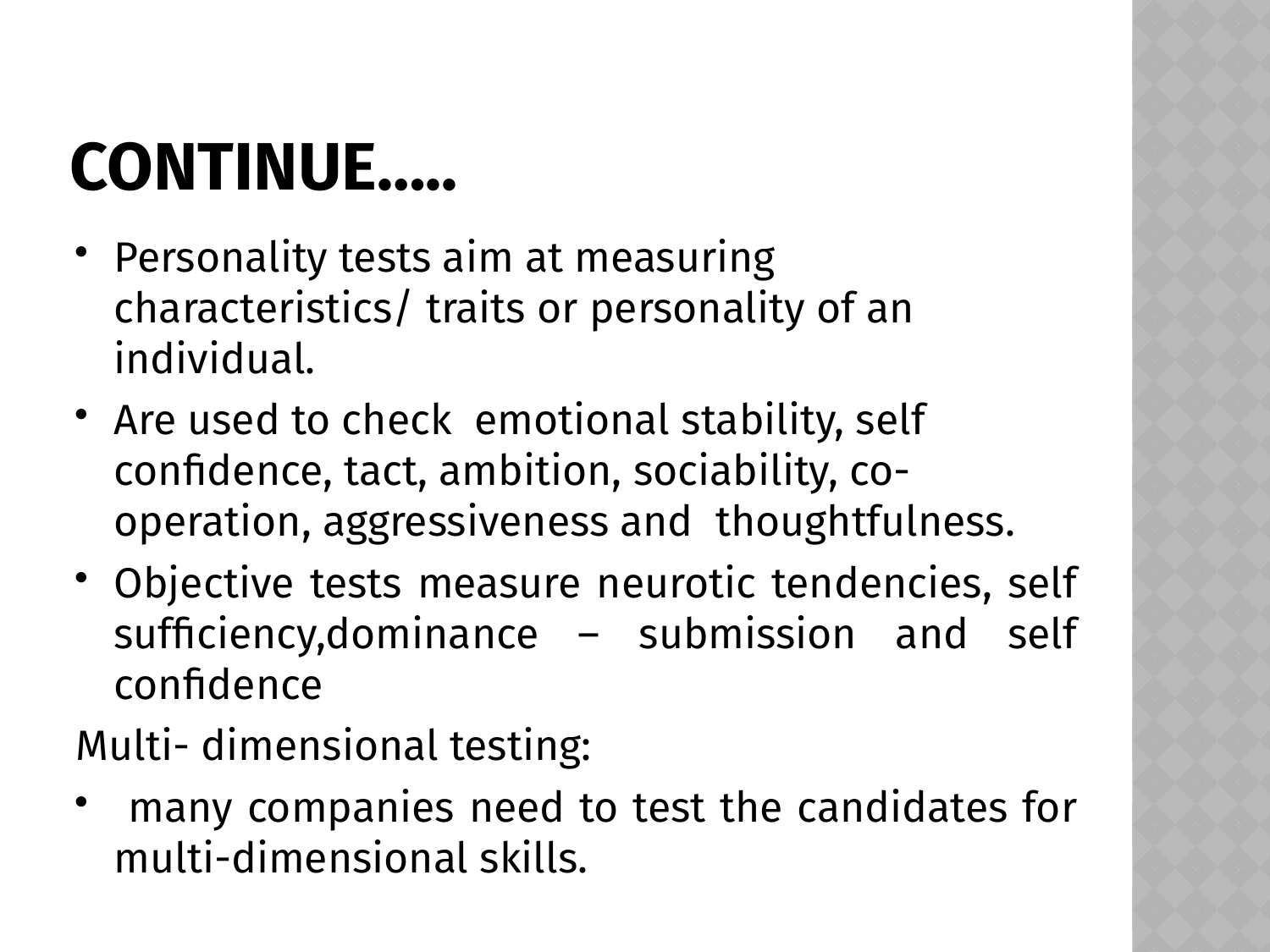

# Continue…..
Personality tests aim at measuring characteristics/ traits or personality of an individual.
Are used to check  emotional stability, self confidence, tact, ambition, sociability, co-operation, aggressiveness and  thoughtfulness.
Objective tests measure neurotic tendencies, self sufficiency,dominance – submission and self confidence
Multi- dimensional testing:
 many companies need to test the candidates for multi-dimensional skills.